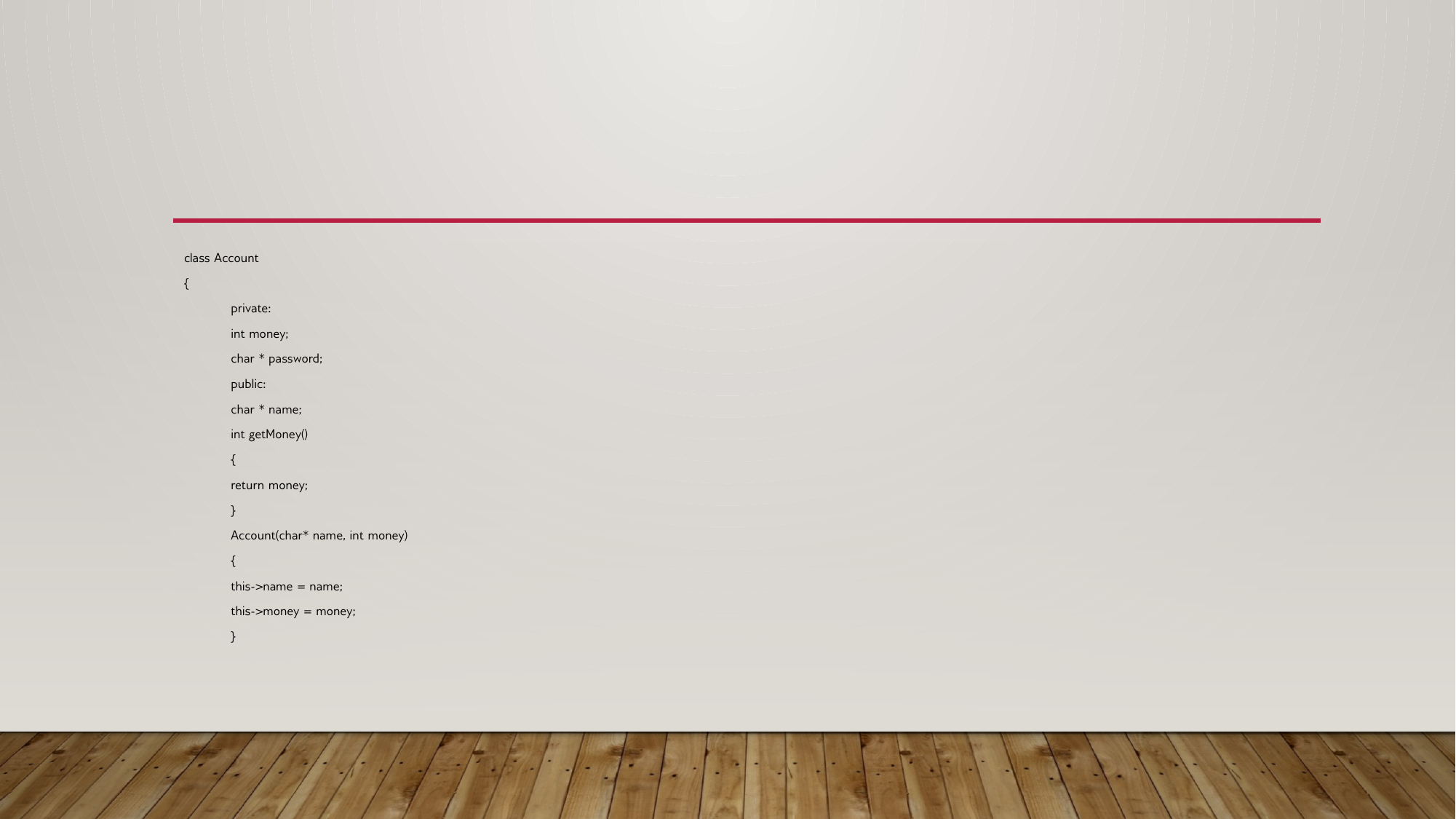

#
class Account
{
	private:
		int money;
		char * password;
	public:
		char * name;
		int getMoney()
		{
			return money;
		}
		Account(char* name, int money)
		{
			this->name = name;
			this->money = money;
		}